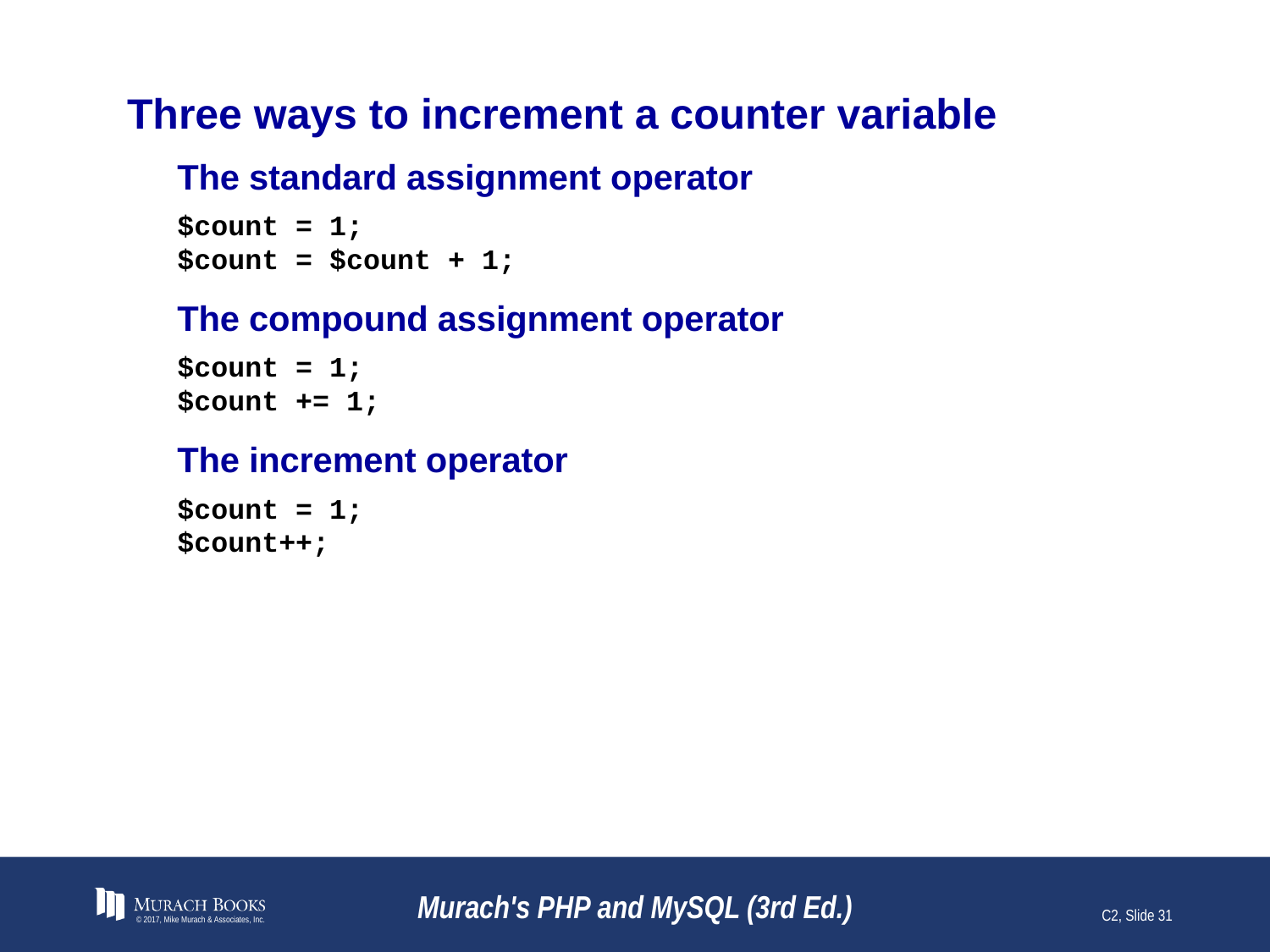

# Three ways to increment a counter variable
The standard assignment operator
$count = 1;
$count = $count + 1;
The compound assignment operator
$count = 1;
$count += 1;
The increment operator
$count = 1;
$count++;

© 2017, Mike Murach & Associates, Inc.
Murach's PHP and MySQL (3rd Ed.)

C2, Slide 31